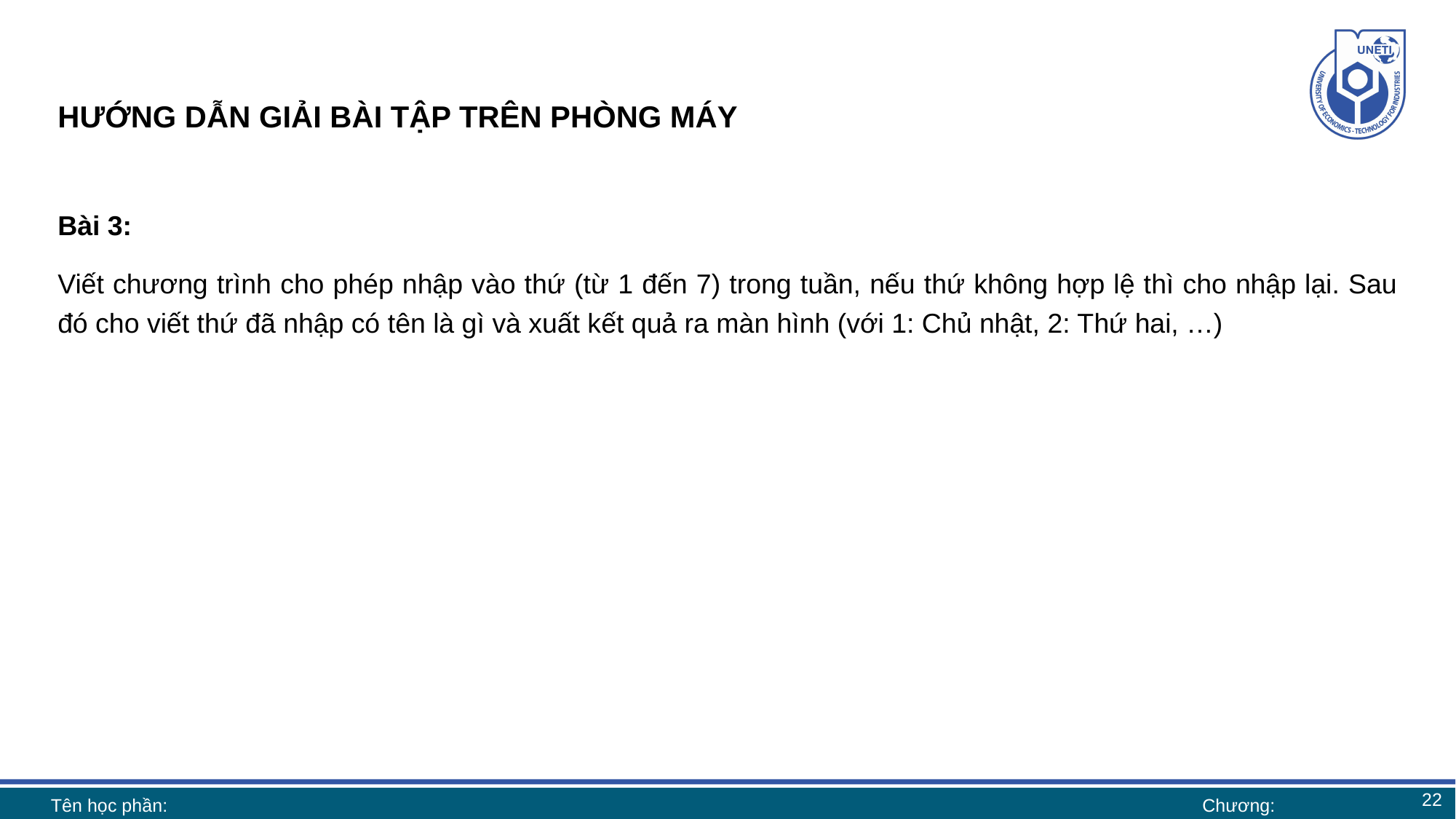

# HƯỚNG DẪN GIẢI BÀI TẬP TRÊN PHÒNG MÁY
Bài 3:
Viết chương trình cho phép nhập vào thứ (từ 1 đến 7) trong tuần, nếu thứ không hợp lệ thì cho nhập lại. Sau đó cho viết thứ đã nhập có tên là gì và xuất kết quả ra màn hình (với 1: Chủ nhật, 2: Thứ hai, …)
22
Tên học phần:
Chương: